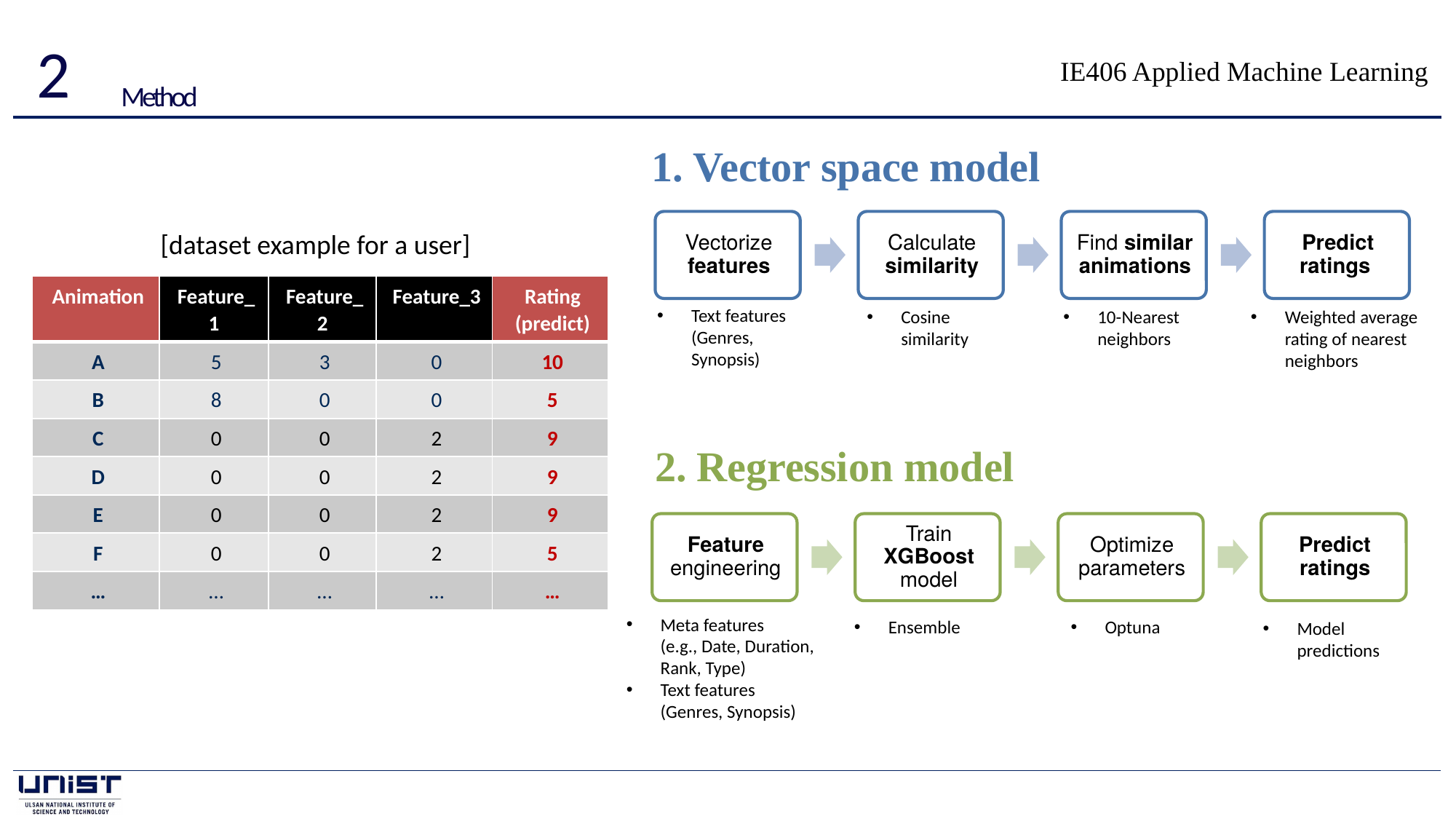

2
Method

1. Vector space model
Vectorize features

Calculate similarity

Find similar animations

Predict ratings
Text features
(Genres, Synopsis)
Weighted average rating of nearest neighbors
Cosine similarity
10-Nearest neighbors
2. Regression model
Feature engineering

Train XGBoost model

Optimize parameters

Predict ratings
Meta features
(e.g., Date, Duration, Rank, Type)
Text features
(Genres, Synopsis)
Ensemble
Optuna
Model predictions
[dataset example for a user]
| Animation | Feature\_1 | Feature\_2 | Feature\_3 | Rating (predict) |
| --- | --- | --- | --- | --- |
| A | 5 | 3 | 0 | 10 |
| B | 8 | 0 | 0 | 5 |
| C | 0 | 0 | 2 | 9 |
| D | 0 | 0 | 2 | 9 |
| E | 0 | 0 | 2 | 9 |
| F | 0 | 0 | 2 | 5 |
| … | … | … | … | … |